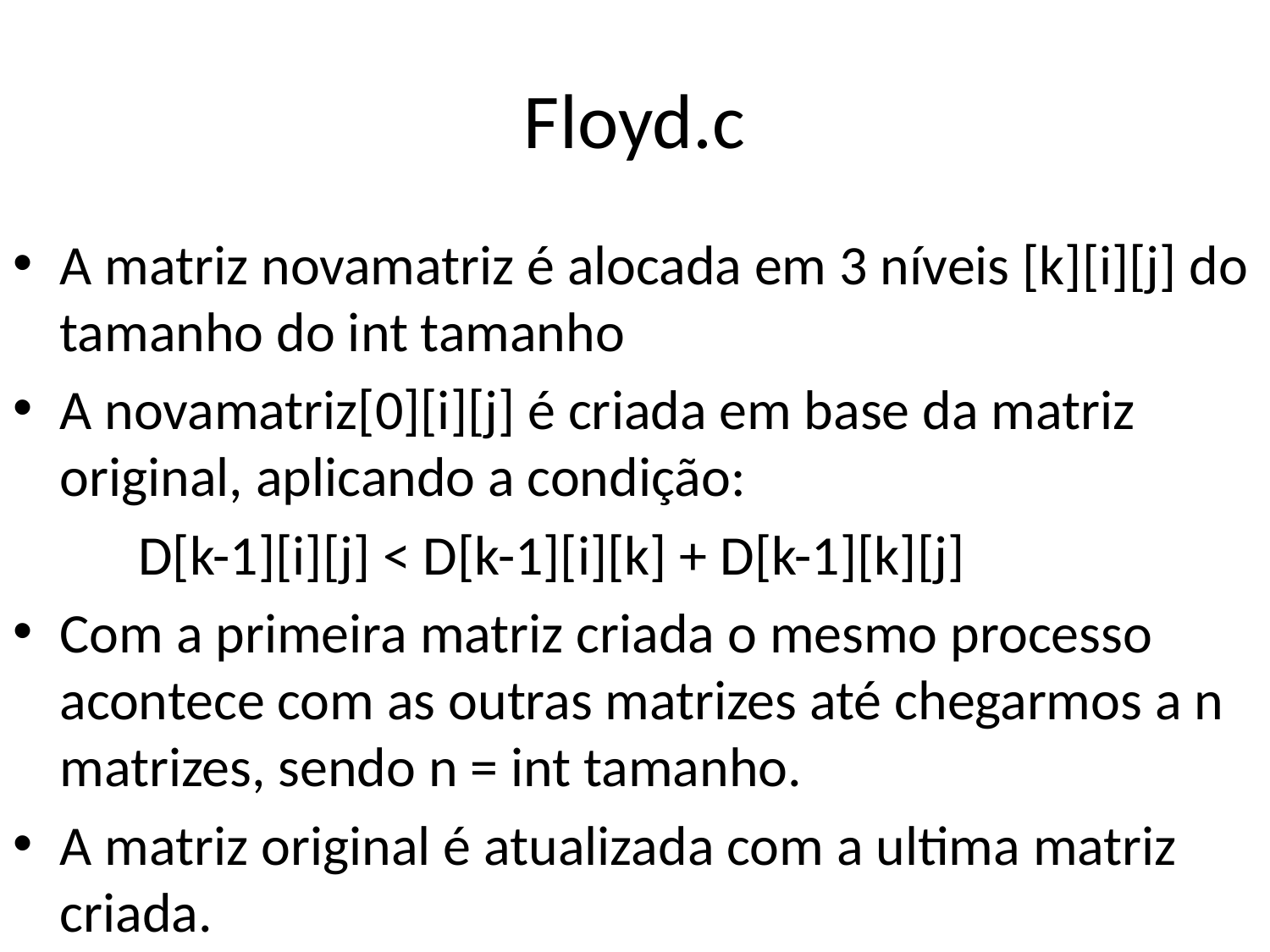

# Floyd.c
A matriz novamatriz é alocada em 3 níveis [k][i][j] do tamanho do int tamanho
A novamatriz[0][i][j] é criada em base da matriz original, aplicando a condição:
	D[k-1][i][j] < D[k-1][i][k] + D[k-1][k][j]
Com a primeira matriz criada o mesmo processo acontece com as outras matrizes até chegarmos a n matrizes, sendo n = int tamanho.
A matriz original é atualizada com a ultima matriz criada.